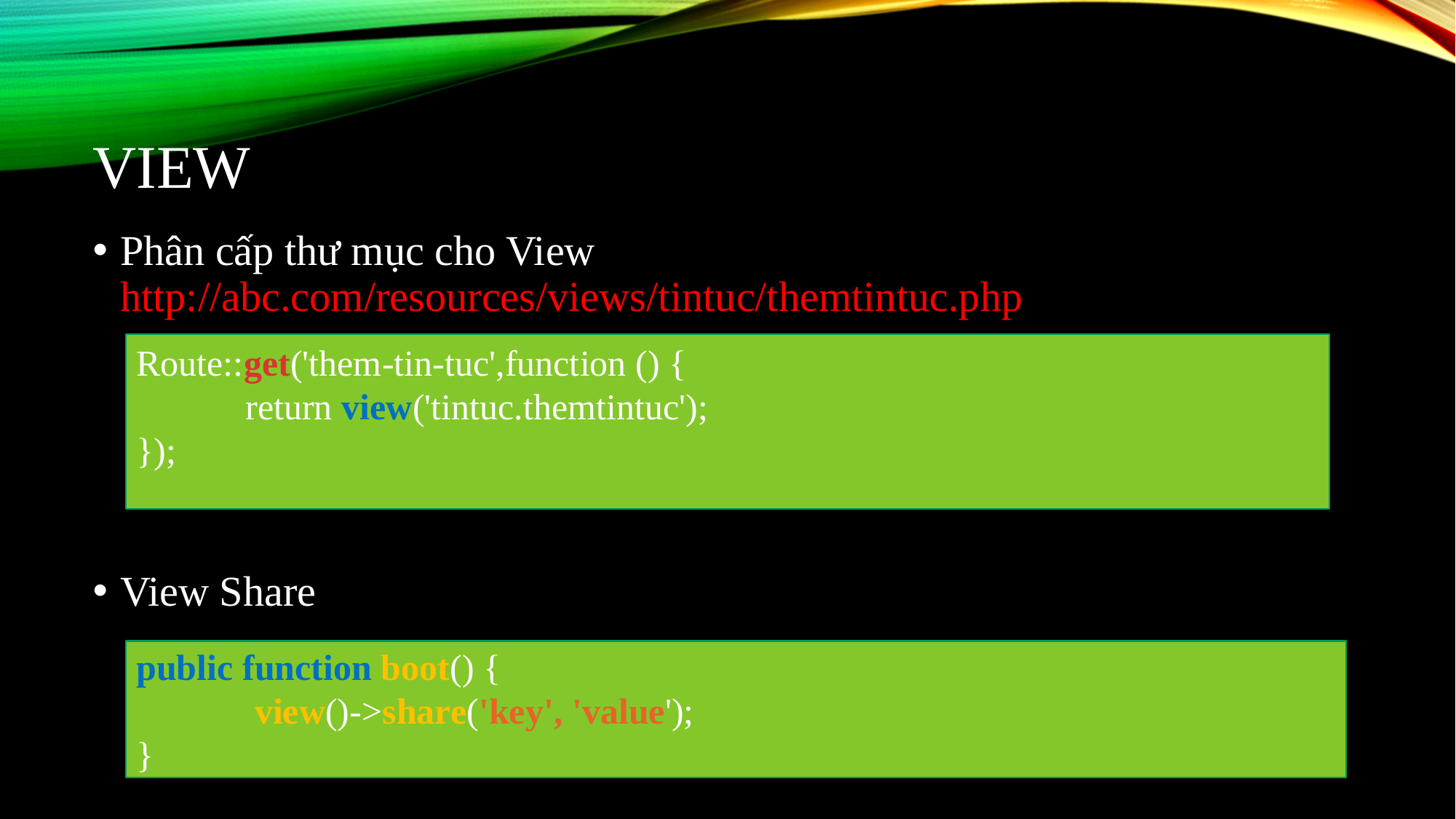

# view
Phân cấp thư mục cho View
http://abc.com/resources/views/tintuc/themtintuc.php

View Share

Route::get('them-tin-tuc',function () {
	return view('tintuc.themtintuc');
});
public function boot() {
	 view()->share('key', 'value');
}